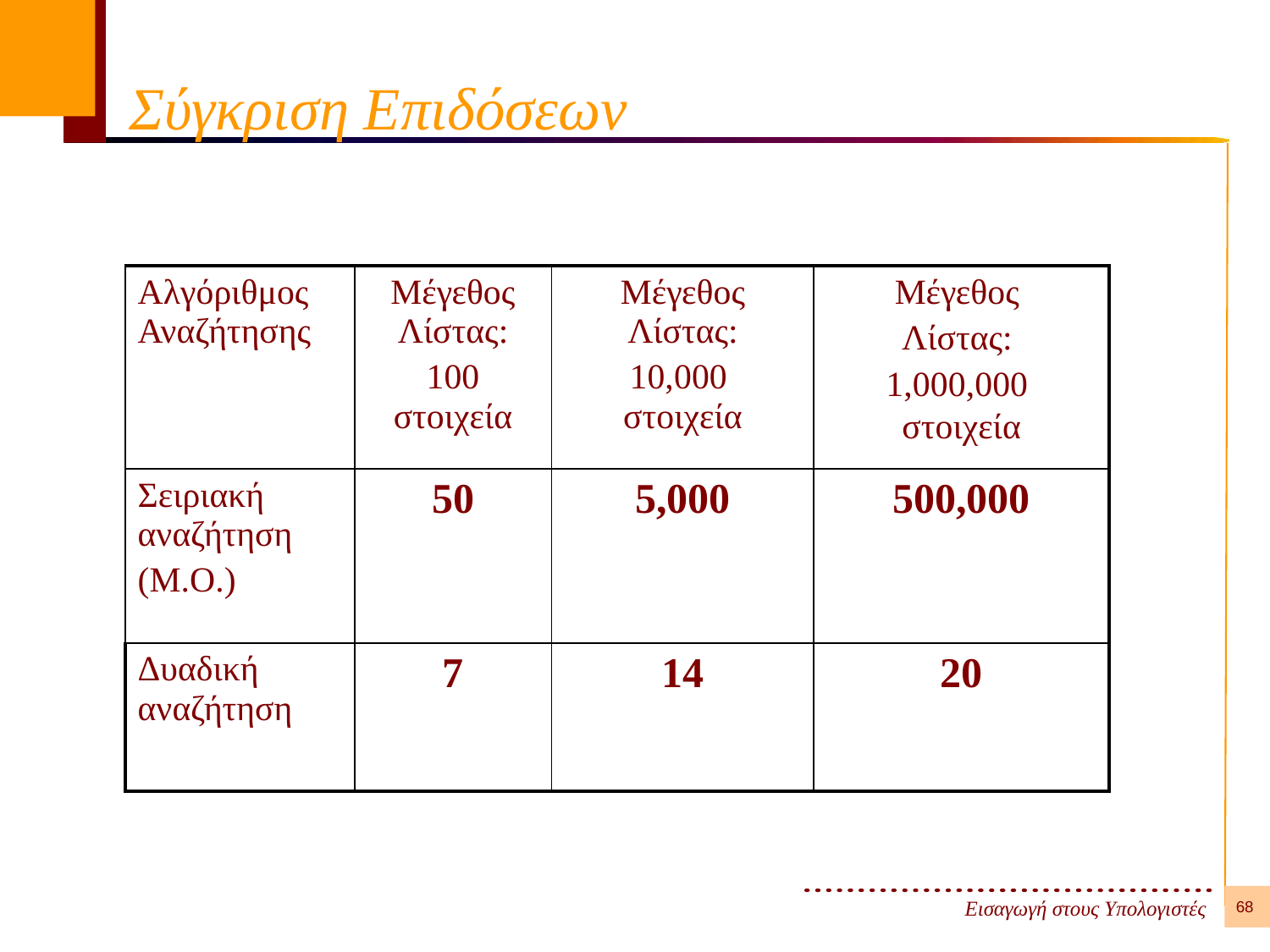

# Σύγκριση Επιδόσεων
| Αλγόριθμος Αναζήτησης | Μέγεθος Λίστας: 100 στοιχεία | Μέγεθος Λίστας: 10,000 στοιχεία | Μέγεθος Λίστας: 1,000,000 στοιχεία |
| --- | --- | --- | --- |
| Σειριακή αναζήτηση (Μ.Ο.) | 50 | 5,000 | 500,000 |
| Δυαδική αναζήτηση | 7 | 14 | 20 |